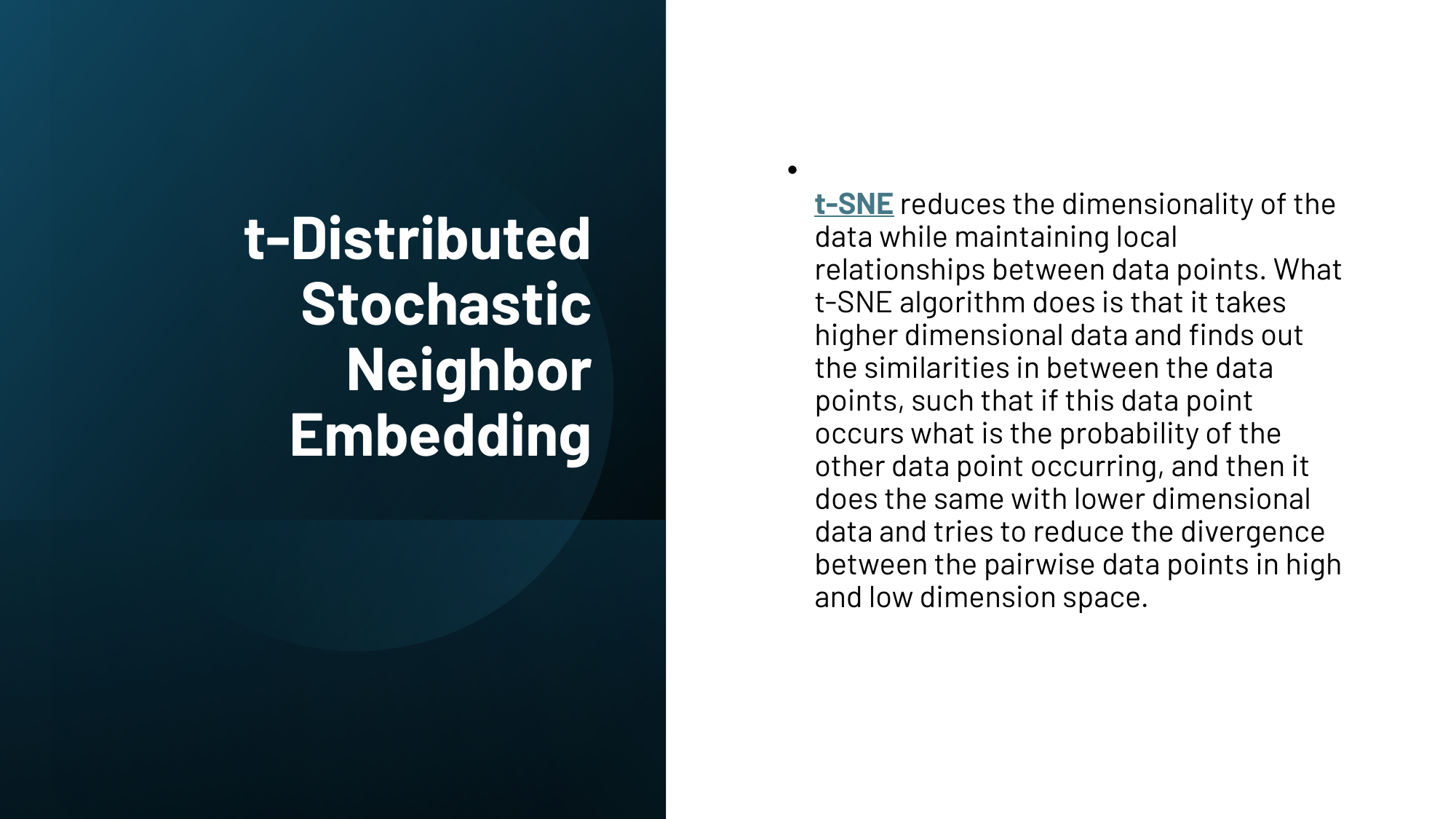

# t-Distributed Stochastic Neighbor Embedding

t-SNE reduces the dimensionality of the data while maintaining local relationships between data points. What t-SNE algorithm does is that it takes higher dimensional data and finds out the similarities in between the data points, such that if this data point occurs what is the probability of the other data point occurring, and then it does the same with lower dimensional data and tries to reduce the divergence between the pairwise data points in high and low dimension space.